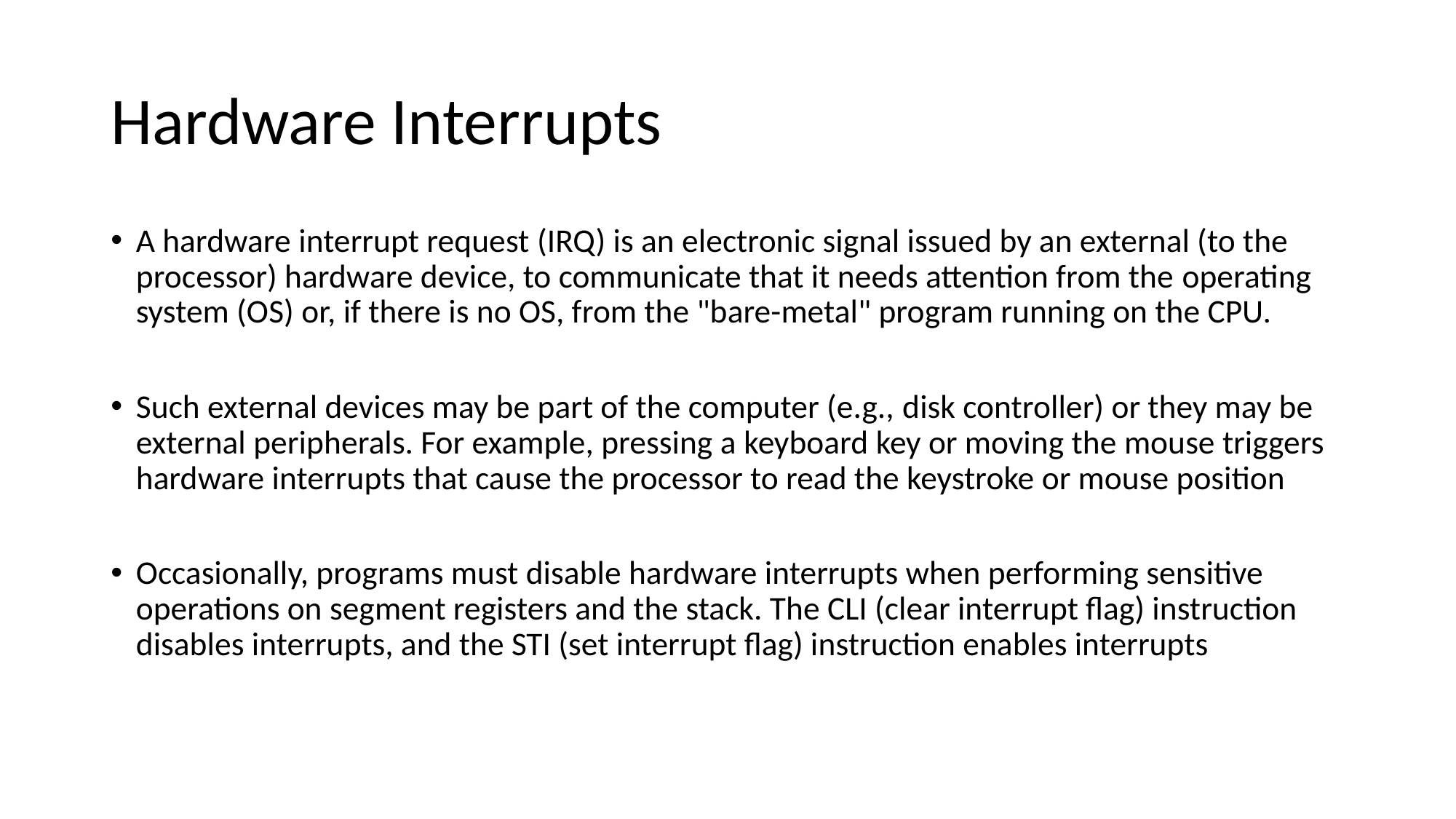

# Hardware Interrupts
A hardware interrupt request (IRQ) is an electronic signal issued by an external (to the processor) hardware device, to communicate that it needs attention from the operating system (OS) or, if there is no OS, from the "bare-metal" program running on the CPU.

Such external devices may be part of the computer (e.g., disk controller) or they may be external peripherals. For example, pressing a keyboard key or moving the mouse triggers hardware interrupts that cause the processor to read the keystroke or mouse position

Occasionally, programs must disable hardware interrupts when performing sensitive operations on segment registers and the stack. The CLI (clear interrupt flag) instruction disables interrupts, and the STI (set interrupt flag) instruction enables interrupts